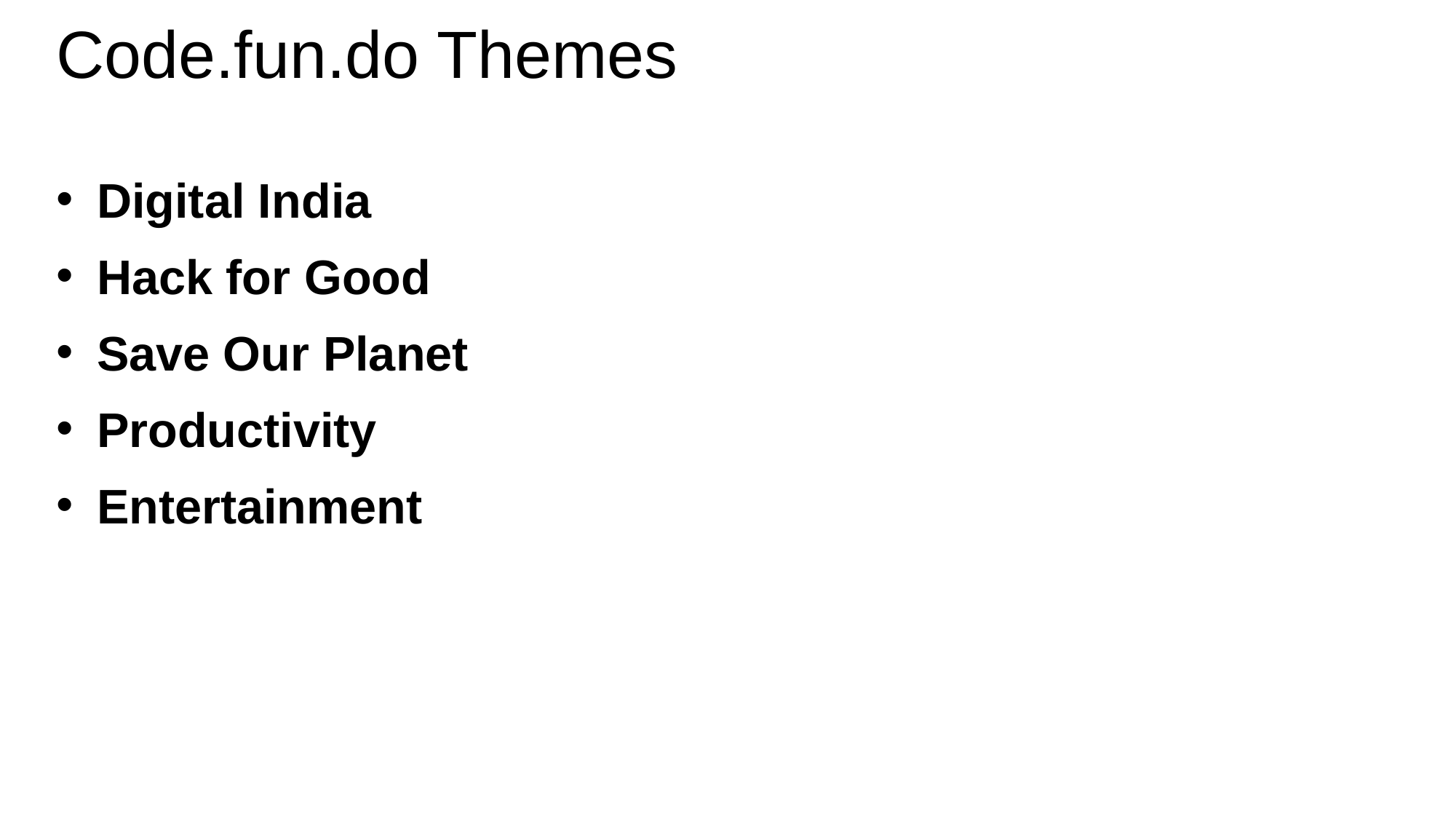

# Code.fun.do Themes
Digital India
Hack for Good
Save Our Planet
Productivity
Entertainment